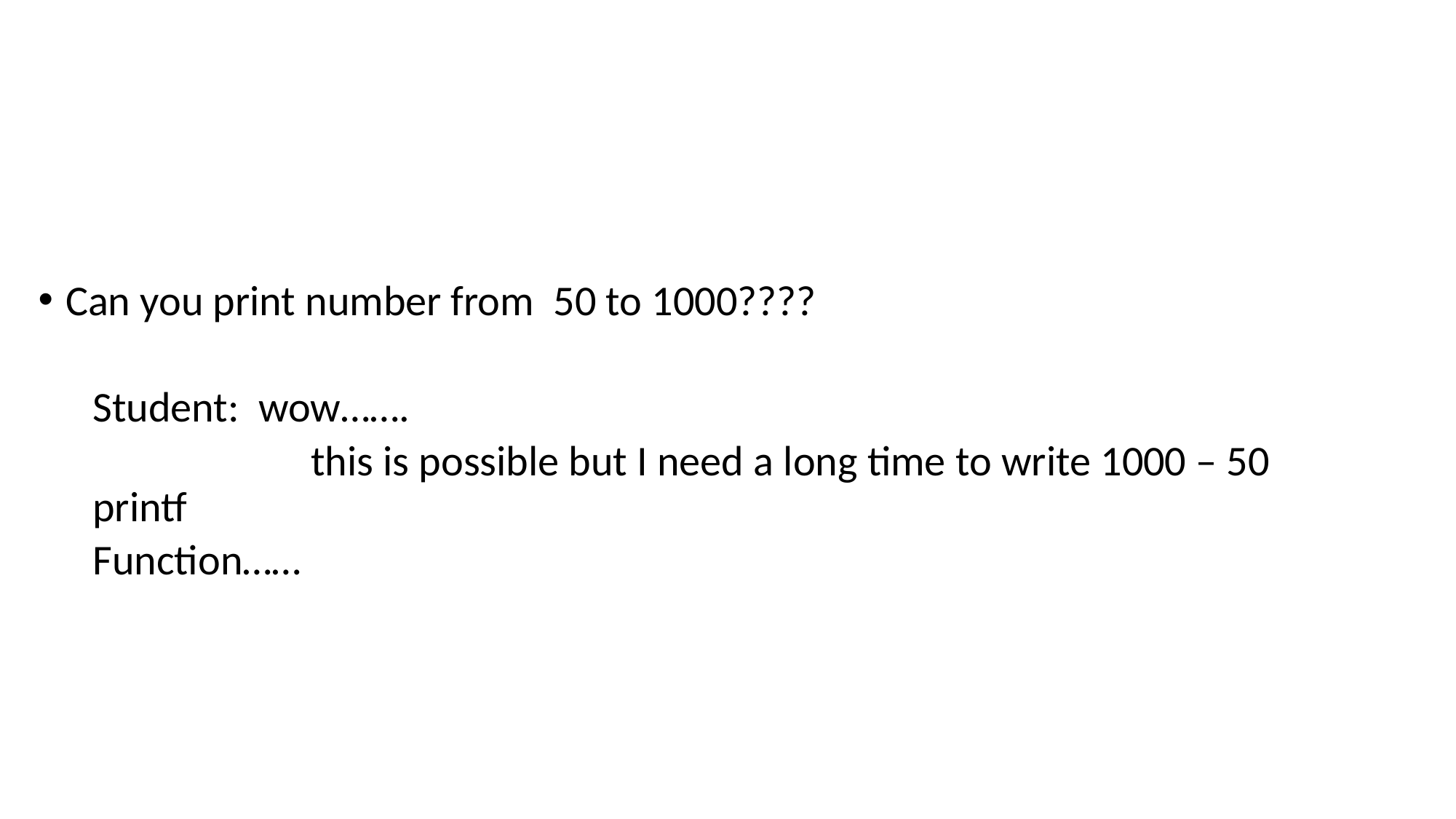

Can you print number from  50 to 1000????

Student:  wow…….
		this is possible but I need a long time to write 1000 – 50 printf
Function……